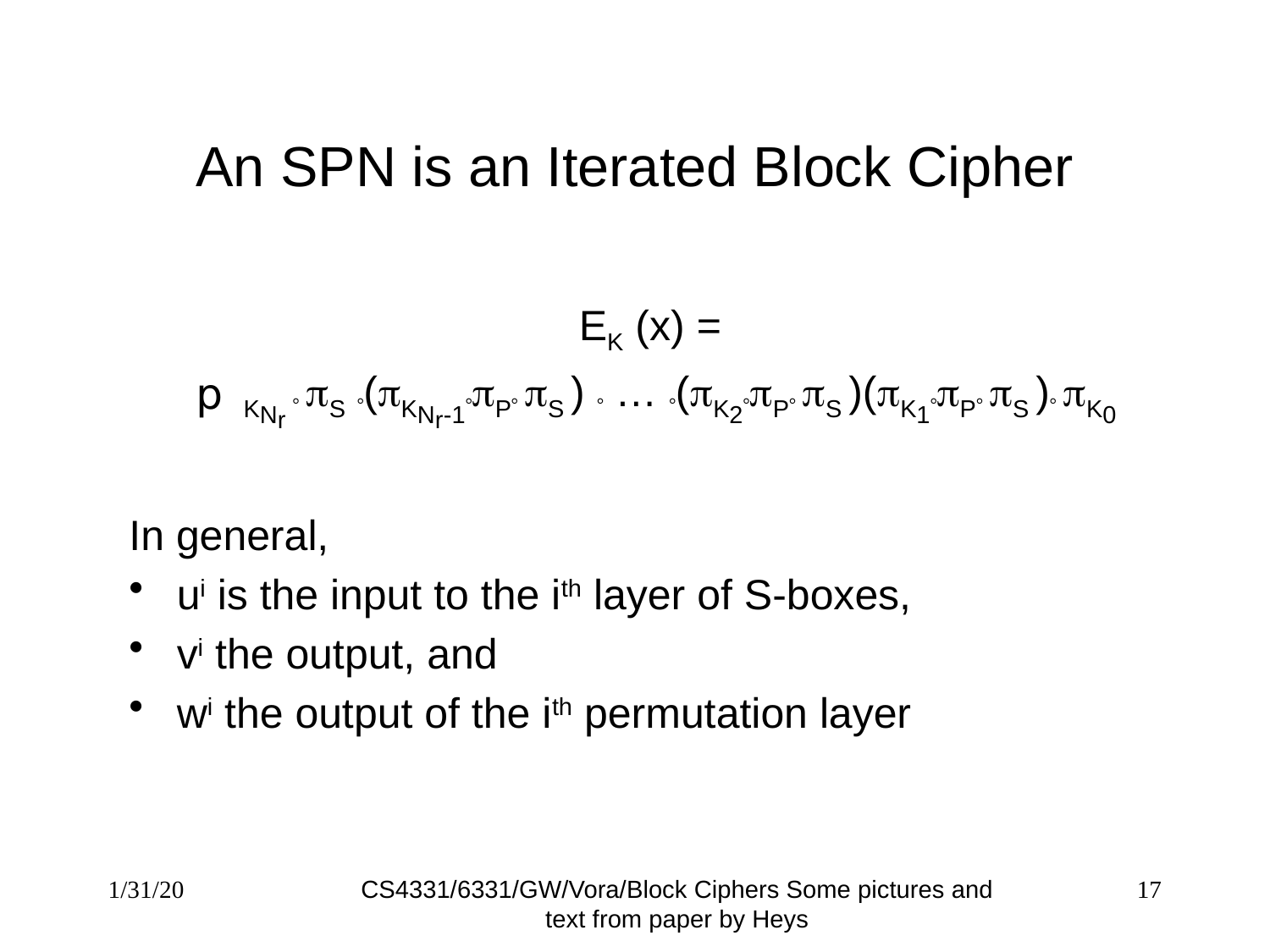

# An SPN is an Iterated Block Cipher

EK (x) =
KNr ° πS °(πKNr-1°πP° πS ) ° … °(πK2°πP° πS )(πK1°πP° πS )° πK0

In general,
ui is the input to the ith layer of S-boxes,
vi the output, and
wi the output of the ith permutation layer

CS4331/6331/GW/Vora/Block Ciphers Some pictures and text from paper by Heys
1/31/20
17